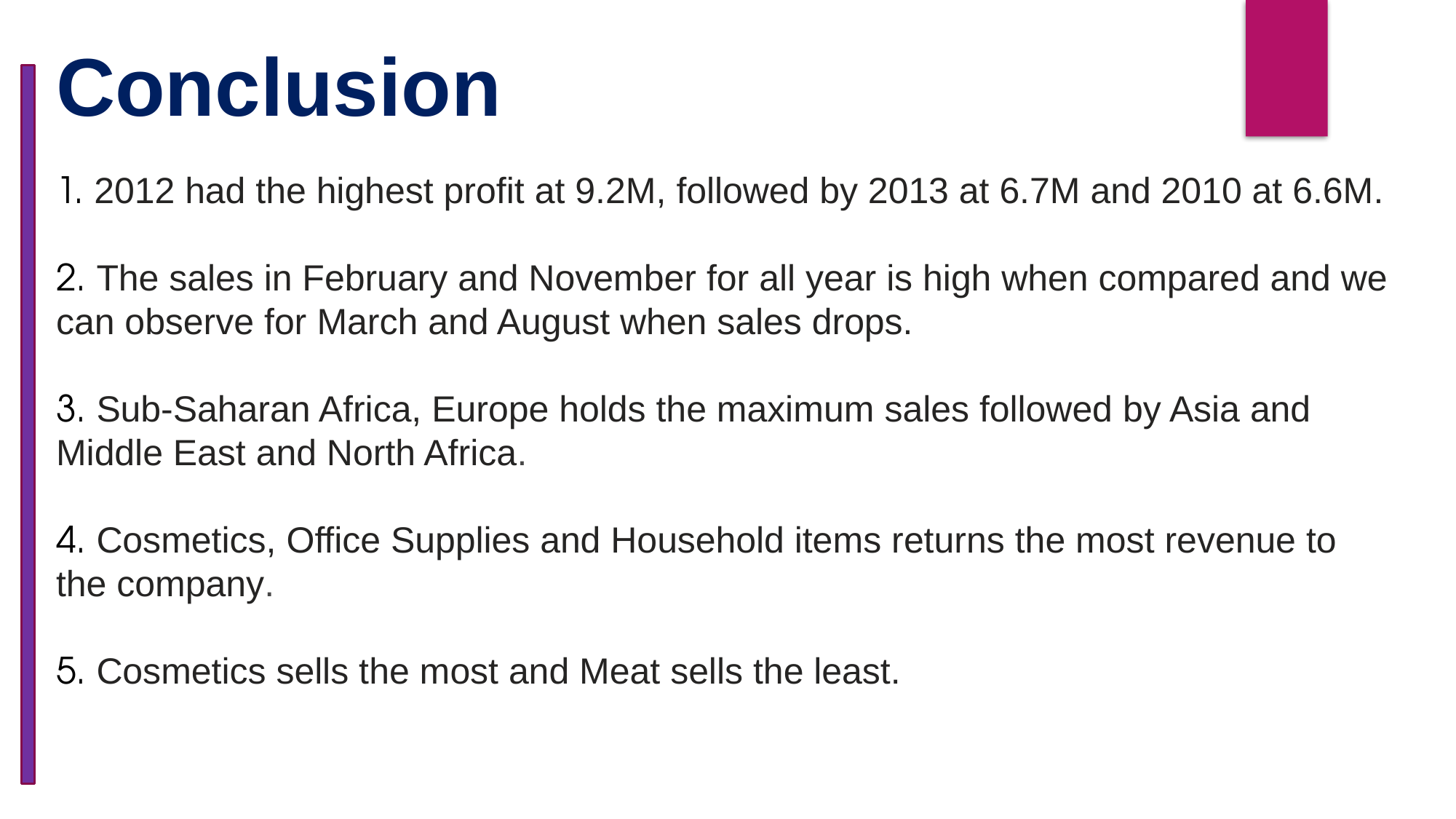

Conclusion
1. ﻿2012 had the highest profit at 9.2M, followed by 2013 at 6.7M and 2010 at 6.6M.

2. The sales in February and November for all year is high when compared and we can observe for March and August when sales drops.

3. Sub-Saharan Africa, Europe holds the maximum sales followed by Asia and Middle East and North Africa.

4. Cosmetics, Office Supplies and Household items returns the most revenue to the company.

5. Cosmetics sells the most and Meat sells the least.